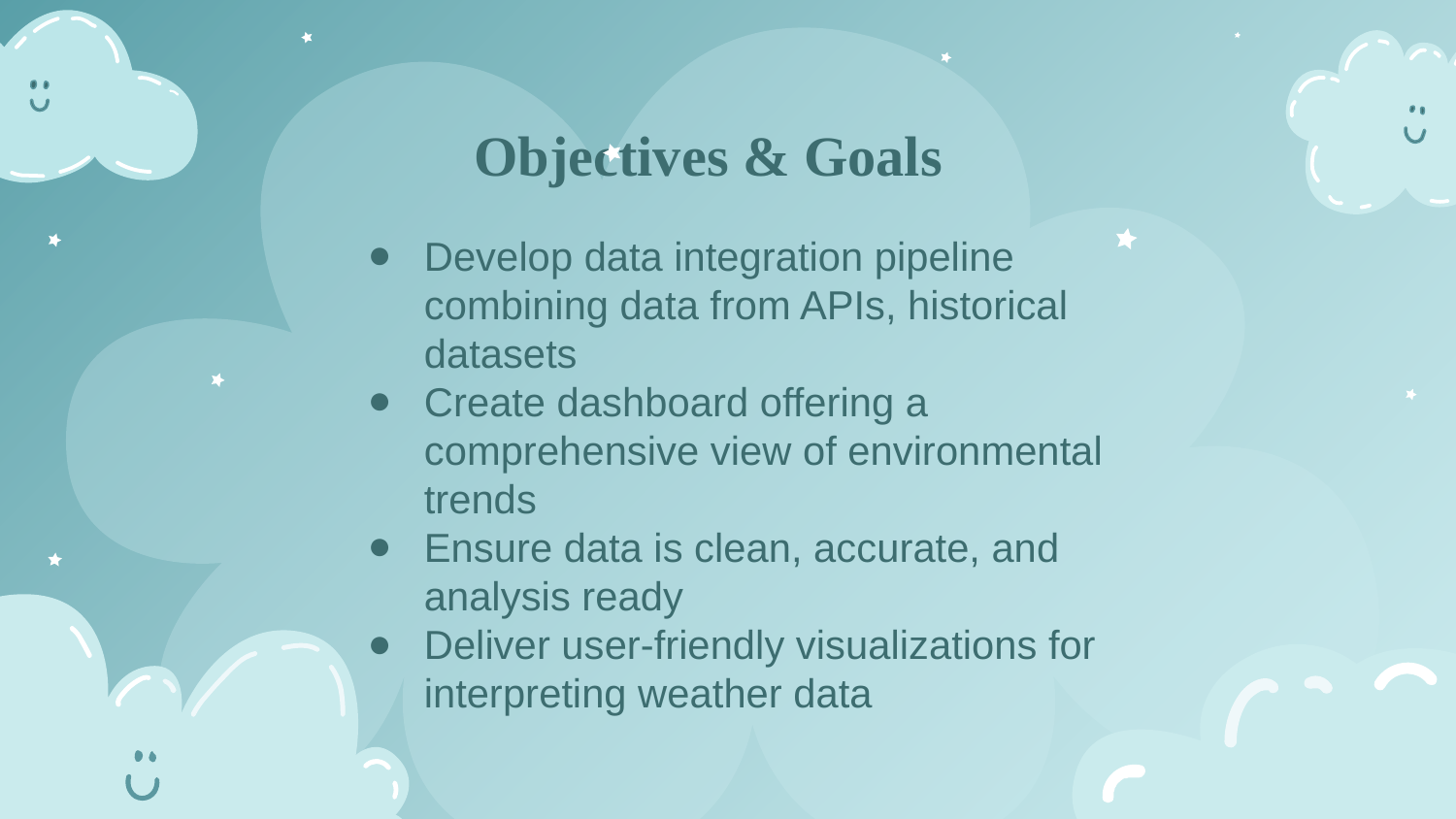

# Objectives & Goals

Develop data integration pipeline combining data from APIs, historical datasets
Create dashboard offering a comprehensive view of environmental trends
Ensure data is clean, accurate, and analysis ready
Deliver user-friendly visualizations for interpreting weather data